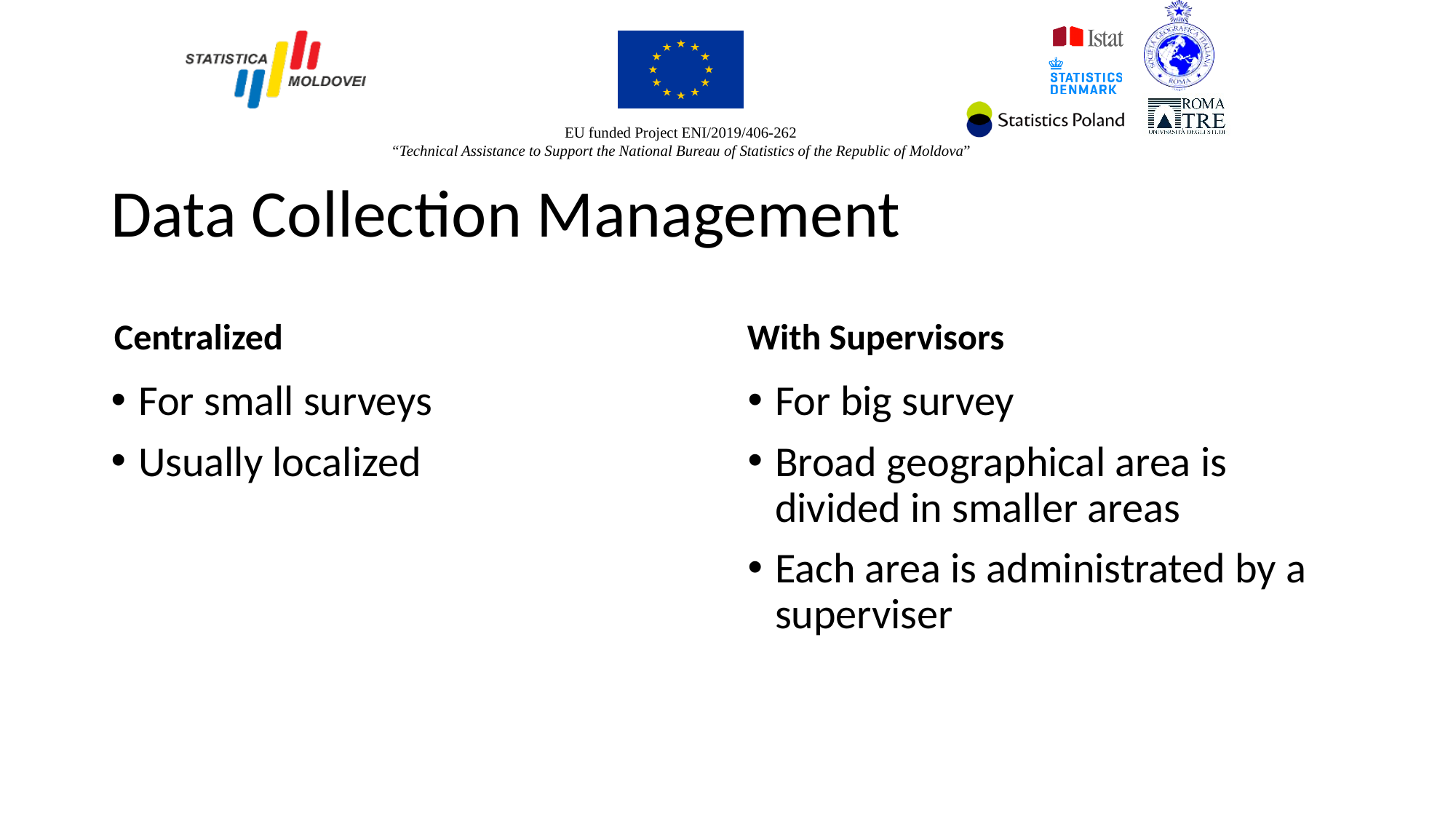

# Data Collection Management
Centralized
With Supervisors
For small surveys
Usually localized
For big survey
Broad geographical area is divided in smaller areas
Each area is administrated by a superviser